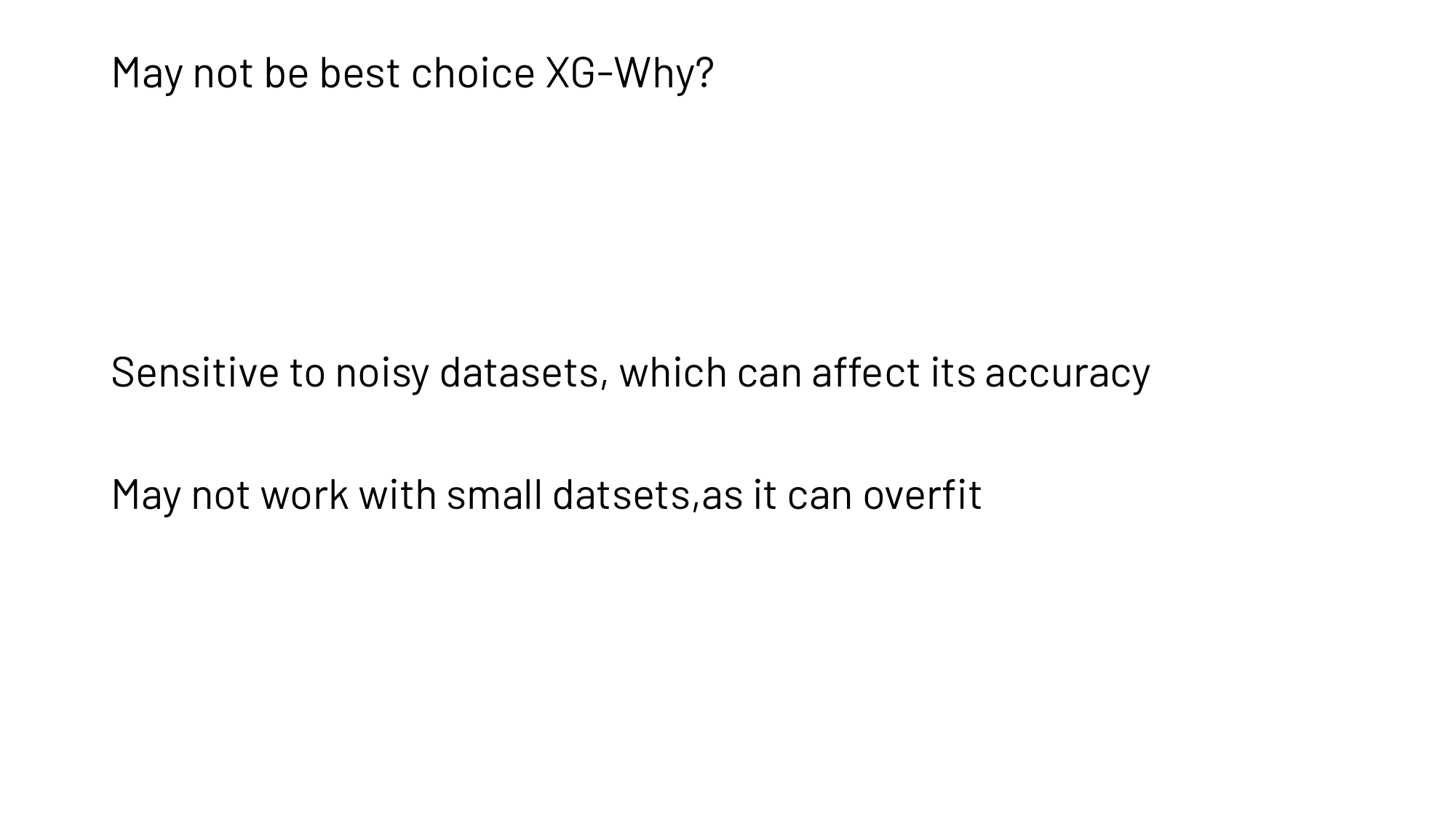

# May not be best choice XG-Why?

Sensitive to noisy datasets, which can affect its accuracy

May not work with small datsets,as it can overfit